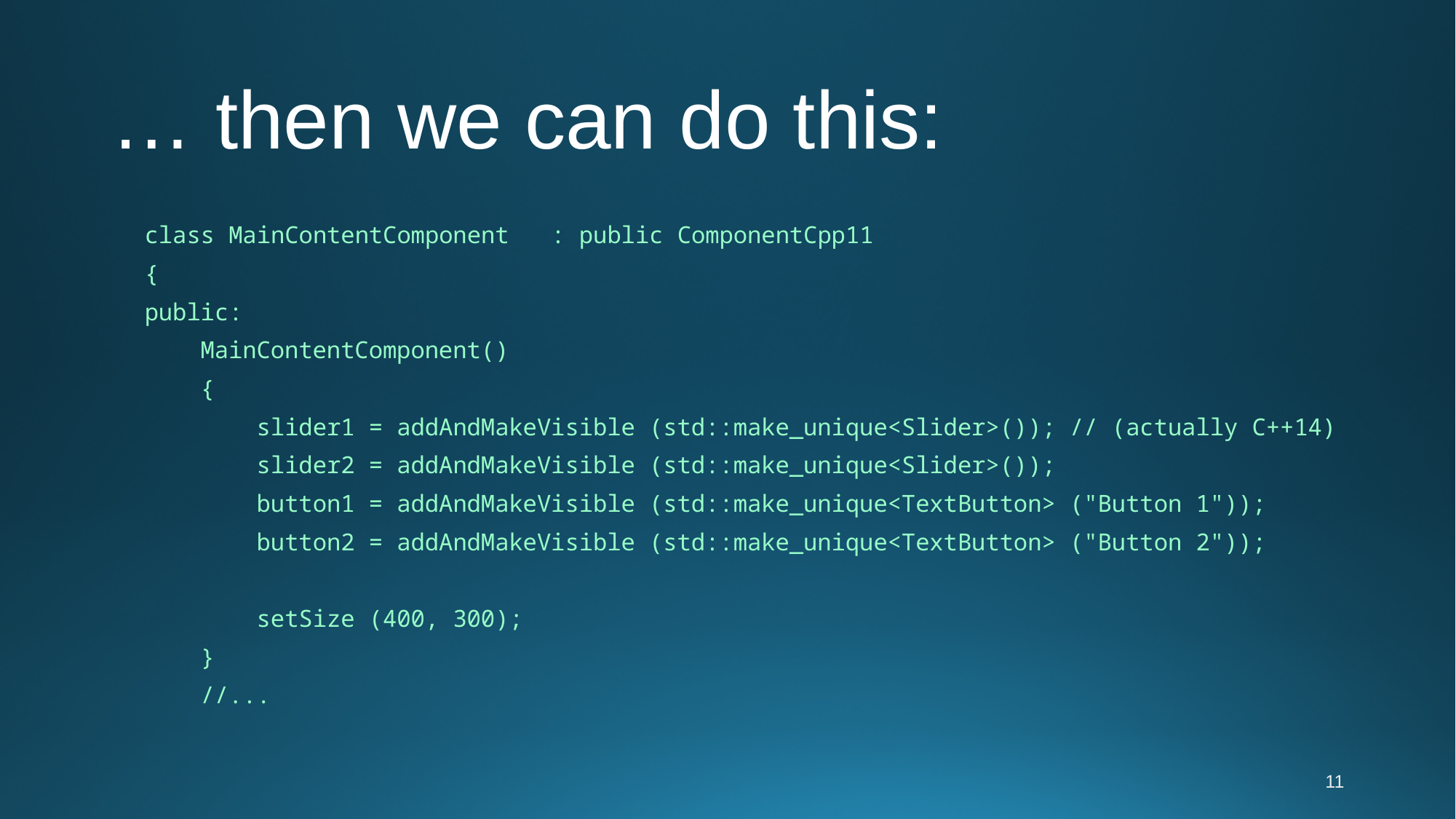

# … then we can do this:
class MainContentComponent   : public ComponentCpp11
{
public:
    MainContentComponent()
    {
        slider1 = addAndMakeVisible (std::make_unique<Slider>()); // (actually C++14)
        slider2 = addAndMakeVisible (std::make_unique<Slider>());
        button1 = addAndMakeVisible (std::make_unique<TextButton> ("Button 1"));
        button2 = addAndMakeVisible (std::make_unique<TextButton> ("Button 2"));

        setSize (400, 300);
    }
    //...
11